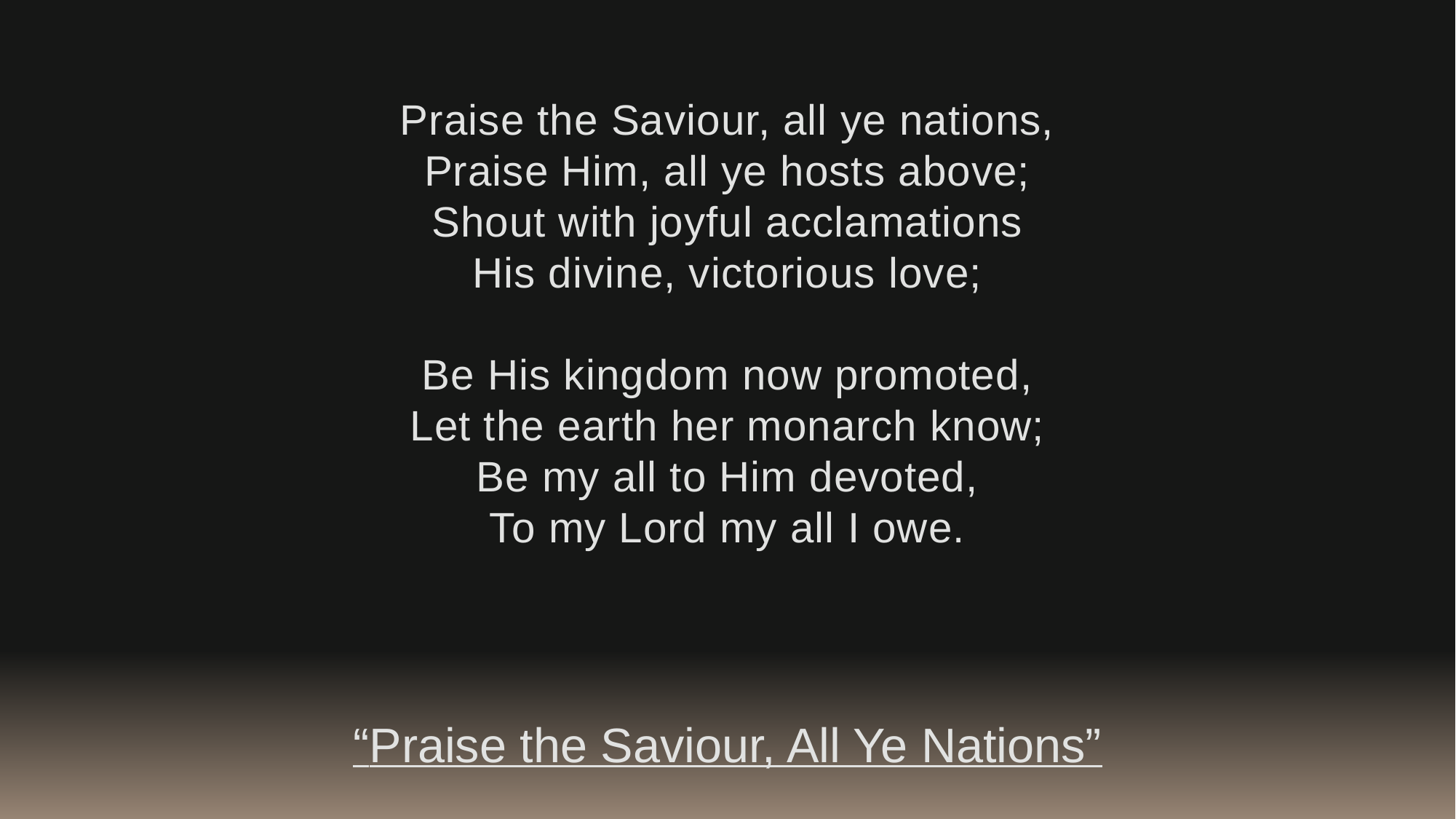

Praise the Saviour, all ye nations,
Praise Him, all ye hosts above;
Shout with joyful acclamations
His divine, victorious love;

Be His kingdom now promoted,
Let the earth her monarch know;
Be my all to Him devoted,
To my Lord my all I owe.

“Praise the Saviour, All Ye Nations”